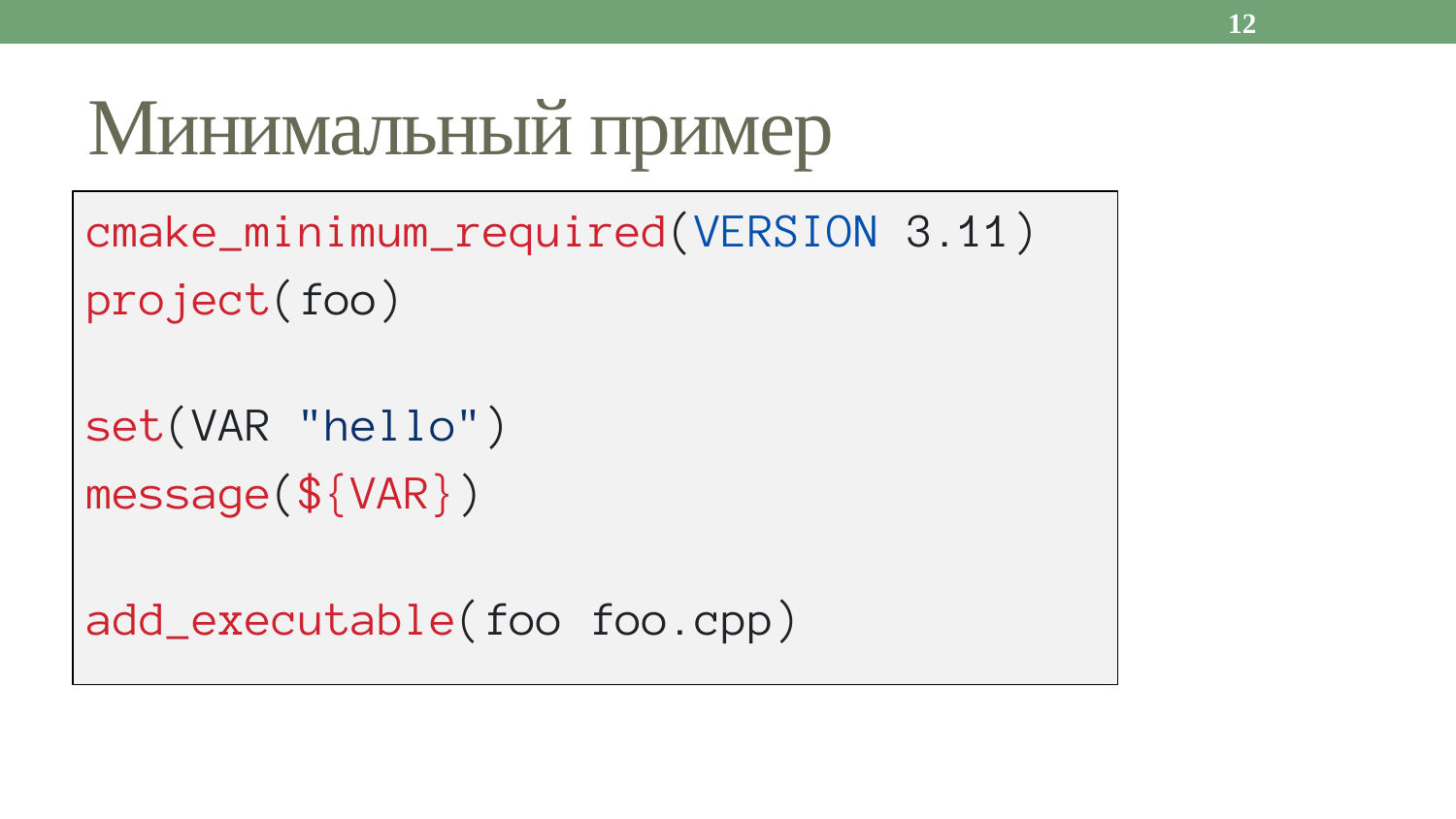

12
# Минимальный пример
cmake_minimum_required(VERSION 3.11)
project(foo)
set(VAR "hello")
message(${VAR})
add_executable(foo foo.cpp)